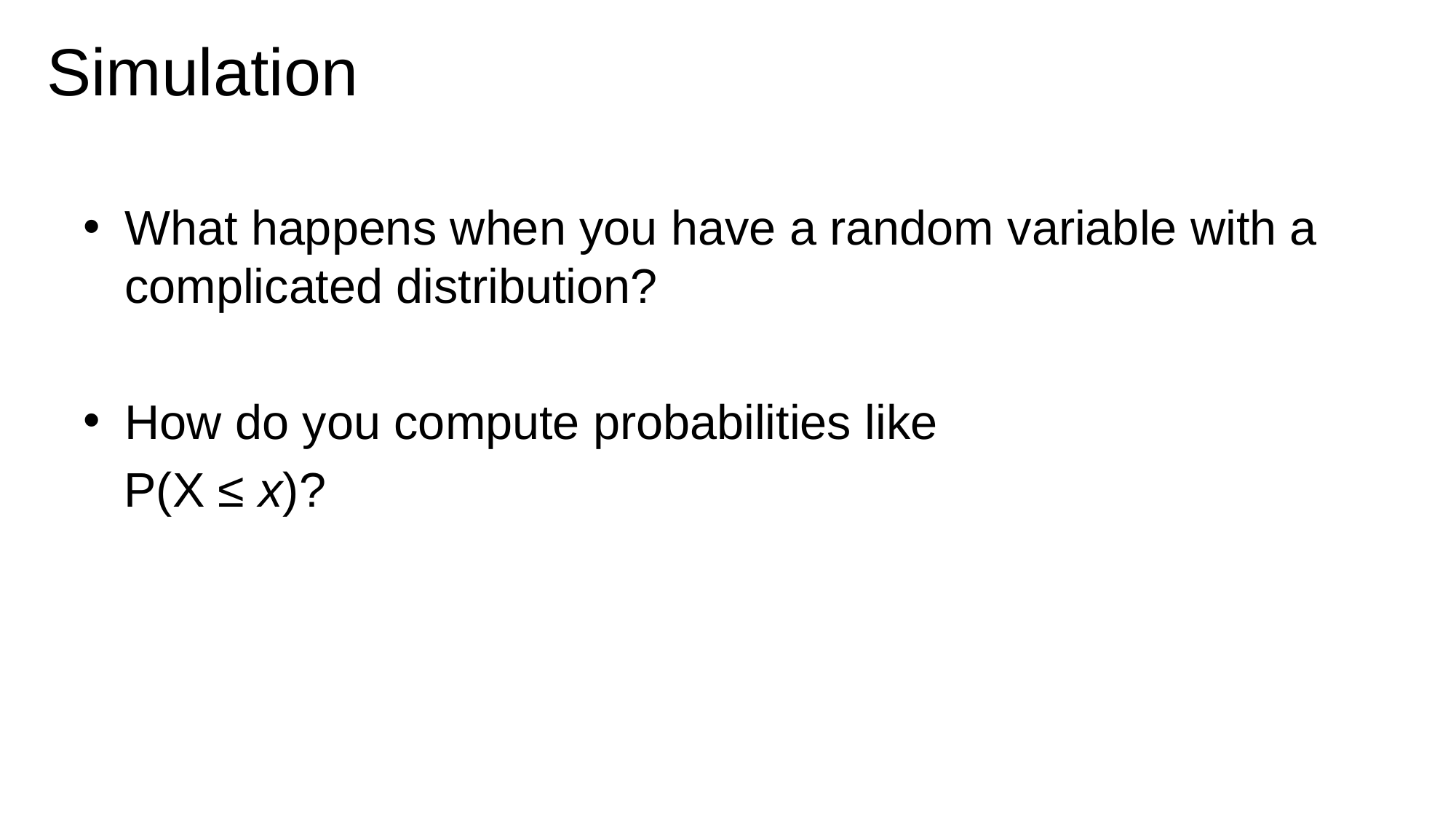

# Simulation
What happens when you have a random variable with a complicated distribution?

How do you compute probabilities like
   P(X ≤ x)?